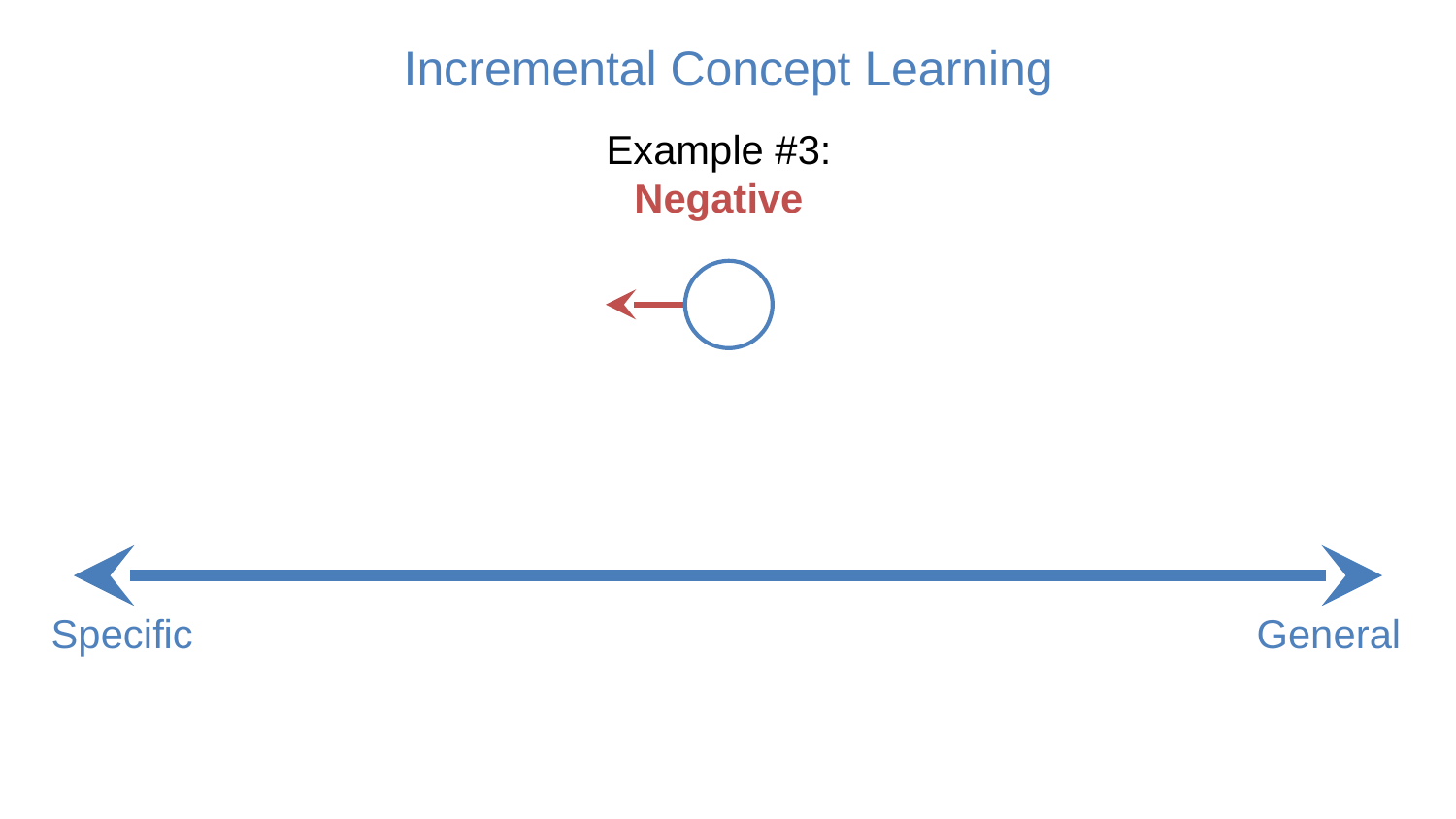

Incremental Concept Learning
Example #3: Negative

Specific
General